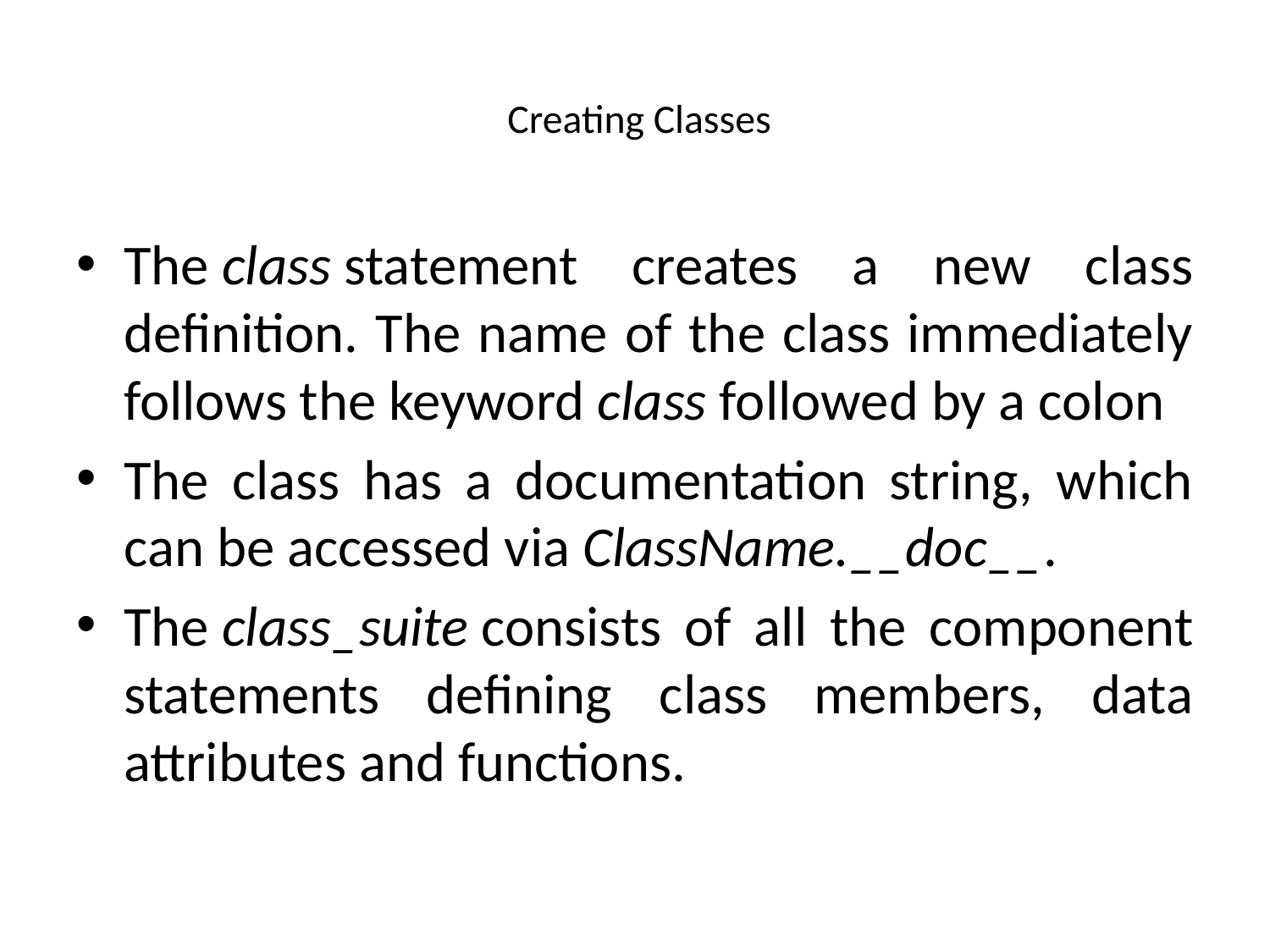

# Creating Classes
The class statement creates a new class definition. The name of the class immediately follows the keyword class followed by a colon
The class has a documentation string, which can be accessed via ClassName.__doc__.
The class_suite consists of all the component statements defining class members, data attributes and functions.